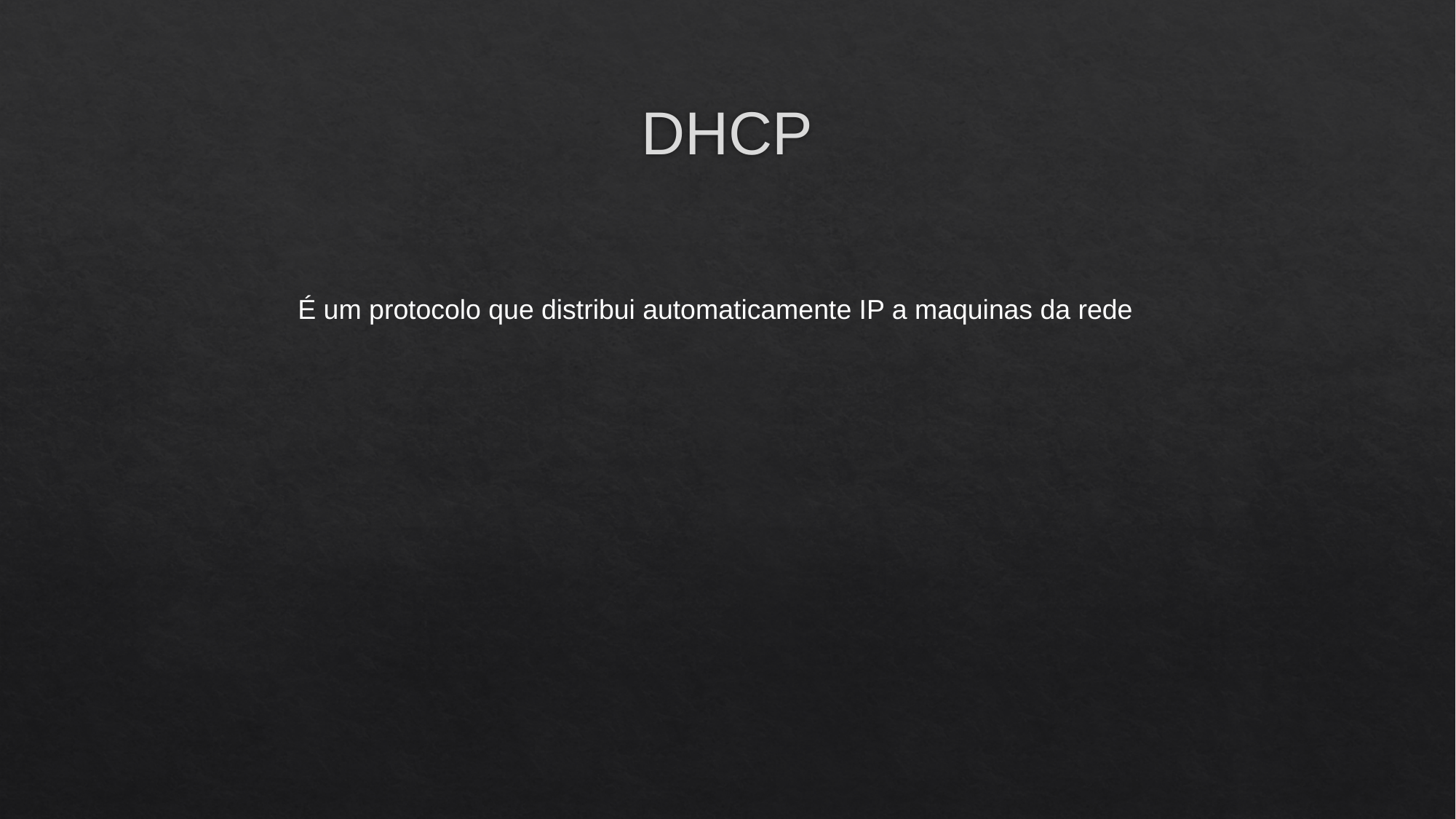

# DHCP
É um protocolo que distribui automaticamente IP a maquinas da rede